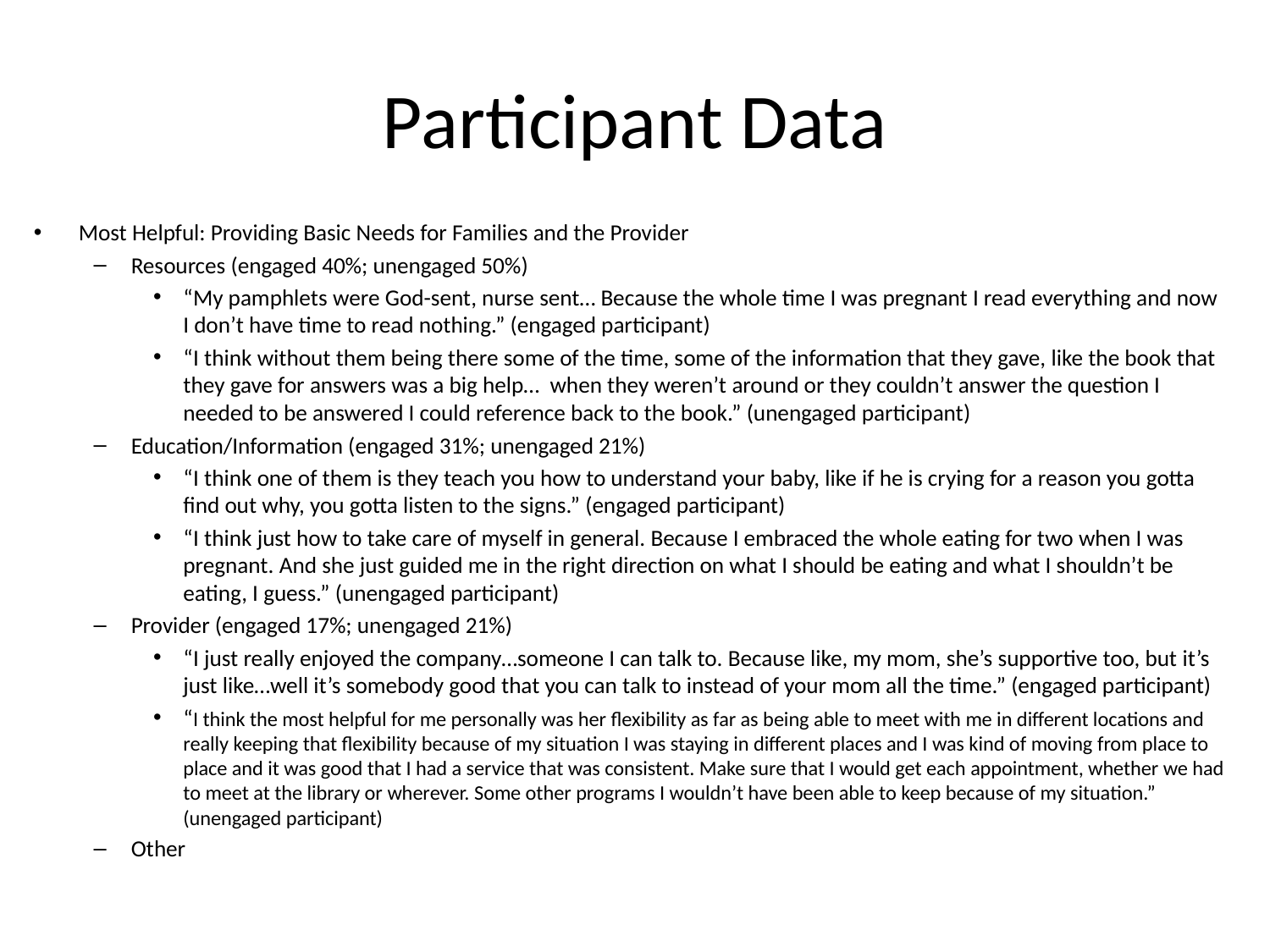

# Participant Data
Most Helpful: Providing Basic Needs for Families and the Provider
Resources (engaged 40%; unengaged 50%)
“My pamphlets were God-sent, nurse sent… Because the whole time I was pregnant I read everything and now I don’t have time to read nothing.” (engaged participant)
“I think without them being there some of the time, some of the information that they gave, like the book that they gave for answers was a big help…  when they weren’t around or they couldn’t answer the question I needed to be answered I could reference back to the book.” (unengaged participant)
Education/Information (engaged 31%; unengaged 21%)
“I think one of them is they teach you how to understand your baby, like if he is crying for a reason you gotta find out why, you gotta listen to the signs.” (engaged participant)
“I think just how to take care of myself in general. Because I embraced the whole eating for two when I was pregnant. And she just guided me in the right direction on what I should be eating and what I shouldn’t be eating, I guess.” (unengaged participant)
Provider (engaged 17%; unengaged 21%)
“I just really enjoyed the company…someone I can talk to. Because like, my mom, she’s supportive too, but it’s just like…well it’s somebody good that you can talk to instead of your mom all the time.” (engaged participant)
“I think the most helpful for me personally was her flexibility as far as being able to meet with me in different locations and really keeping that flexibility because of my situation I was staying in different places and I was kind of moving from place to place and it was good that I had a service that was consistent. Make sure that I would get each appointment, whether we had to meet at the library or wherever. Some other programs I wouldn’t have been able to keep because of my situation.” (unengaged participant)
Other